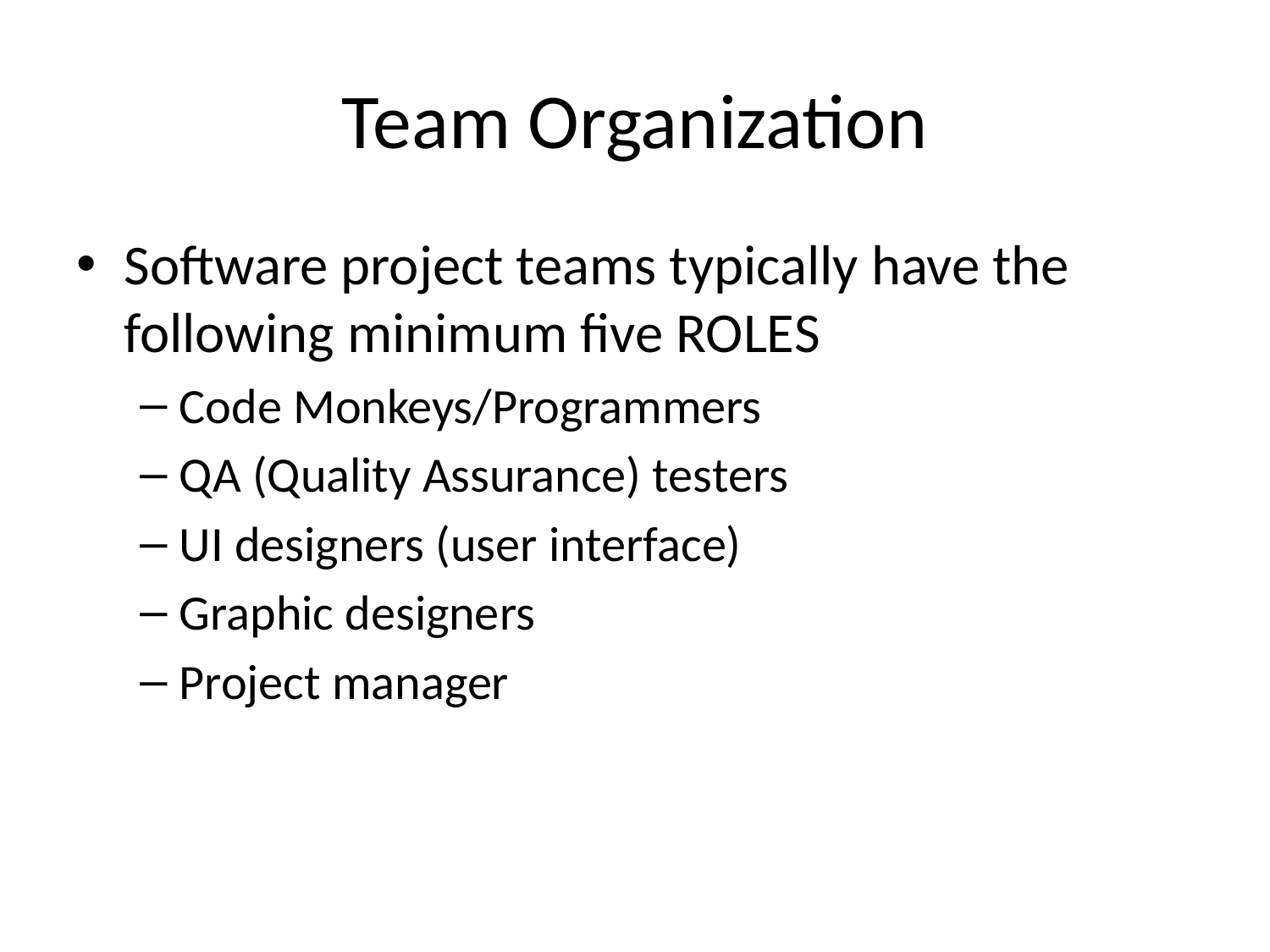

# Team Organization
Software project teams typically have the following minimum five ROLES
Code Monkeys/Programmers
QA (Quality Assurance) testers
UI designers (user interface)
Graphic designers
Project manager